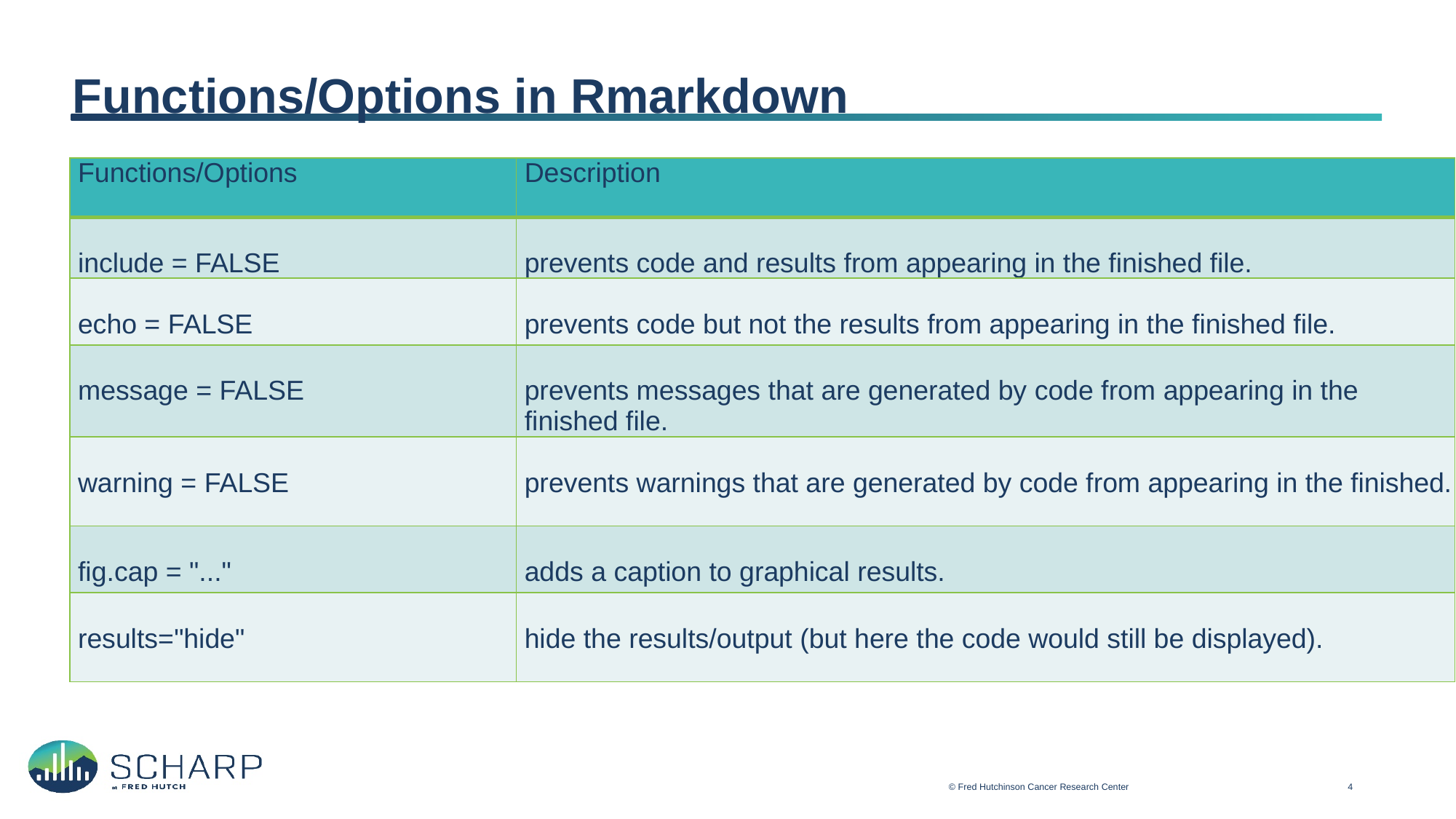

# Functions/Options in Rmarkdown
| Functions/Options | Description |
| --- | --- |
| include = FALSE | prevents code and results from appearing in the finished file. |
| echo = FALSE | prevents code but not the results from appearing in the finished file. |
| message = FALSE | prevents messages that are generated by code from appearing in the finished file. |
| warning = FALSE | prevents warnings that are generated by code from appearing in the finished. |
| fig.cap = "..." | adds a caption to graphical results. |
| results="hide" | hide the results/output (but here the code would still be displayed). |
© Fred Hutchinson Cancer Research Center
4